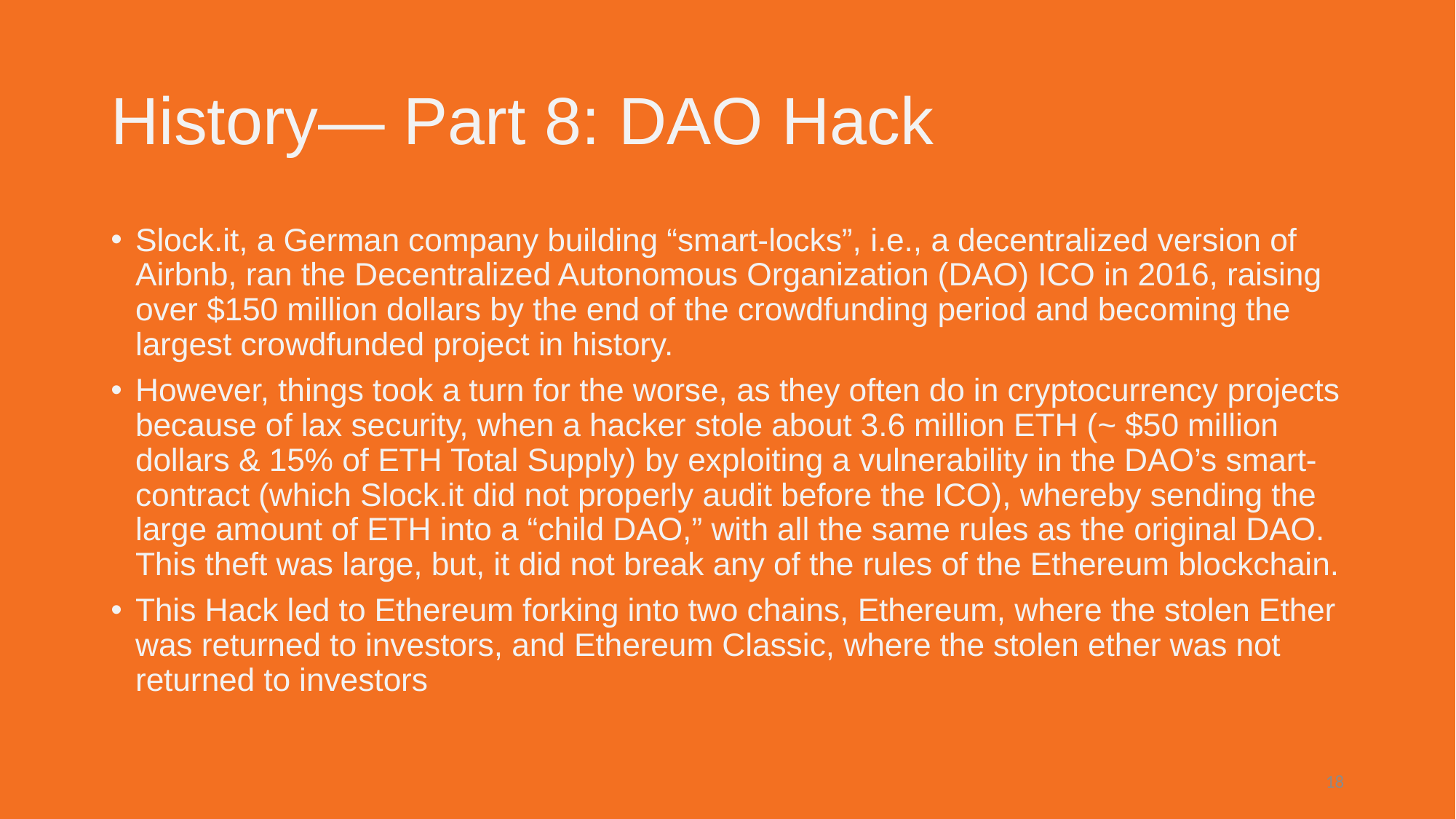

# History— Part 8: DAO Hack
Slock.it, a German company building “smart-locks”, i.e., a decentralized version of Airbnb, ran the Decentralized Autonomous Organization (DAO) ICO in 2016, raising over $150 million dollars by the end of the crowdfunding period and becoming the largest crowdfunded project in history.
However, things took a turn for the worse, as they often do in cryptocurrency projects because of lax security, when a hacker stole about 3.6 million ETH (~ $50 million dollars & 15% of ETH Total Supply) by exploiting a vulnerability in the DAO’s smart-contract (which Slock.it did not properly audit before the ICO), whereby sending the large amount of ETH into a “child DAO,” with all the same rules as the original DAO. This theft was large, but, it did not break any of the rules of the Ethereum blockchain.
This Hack led to Ethereum forking into two chains, Ethereum, where the stolen Ether was returned to investors, and Ethereum Classic, where the stolen ether was not returned to investors
18